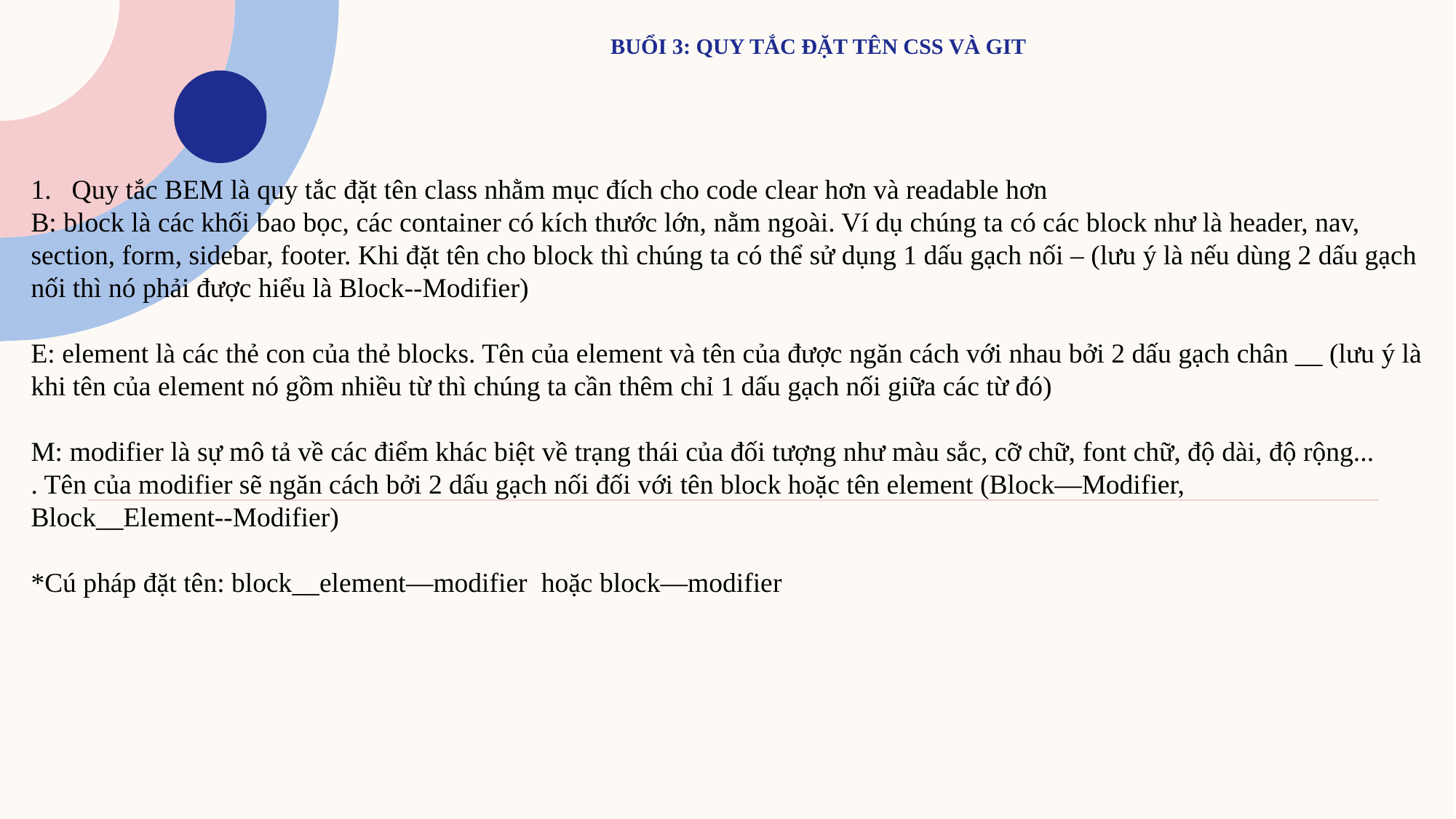

# Buổi 3: Quy tẮc đặt tên CSS VÀ GIT
Quy tắc BEM là quy tắc đặt tên class nhằm mục đích cho code clear hơn và readable hơn
B: block là các khối bao bọc, các container có kích thước lớn, nằm ngoài. Ví dụ chúng ta có các block như là header, nav, section, form, sidebar, footer. Khi đặt tên cho block thì chúng ta có thể sử dụng 1 dấu gạch nối – (lưu ý là nếu dùng 2 dấu gạch nối thì nó phải được hiểu là Block--Modifier)

E: element là các thẻ con của thẻ blocks. Tên của element và tên của được ngăn cách với nhau bởi 2 dấu gạch chân __ (lưu ý là khi tên của element nó gồm nhiều từ thì chúng ta cần thêm chỉ 1 dấu gạch nối giữa các từ đó)

M: modifier là sự mô tả về các điểm khác biệt về trạng thái của đối tượng như màu sắc, cỡ chữ, font chữ, độ dài, độ rộng...
. Tên của modifier sẽ ngăn cách bởi 2 dấu gạch nối đối với tên block hoặc tên element (Block—Modifier,
Block__Element--Modifier)

*Cú pháp đặt tên: block__element—modifier  hoặc block—modifier